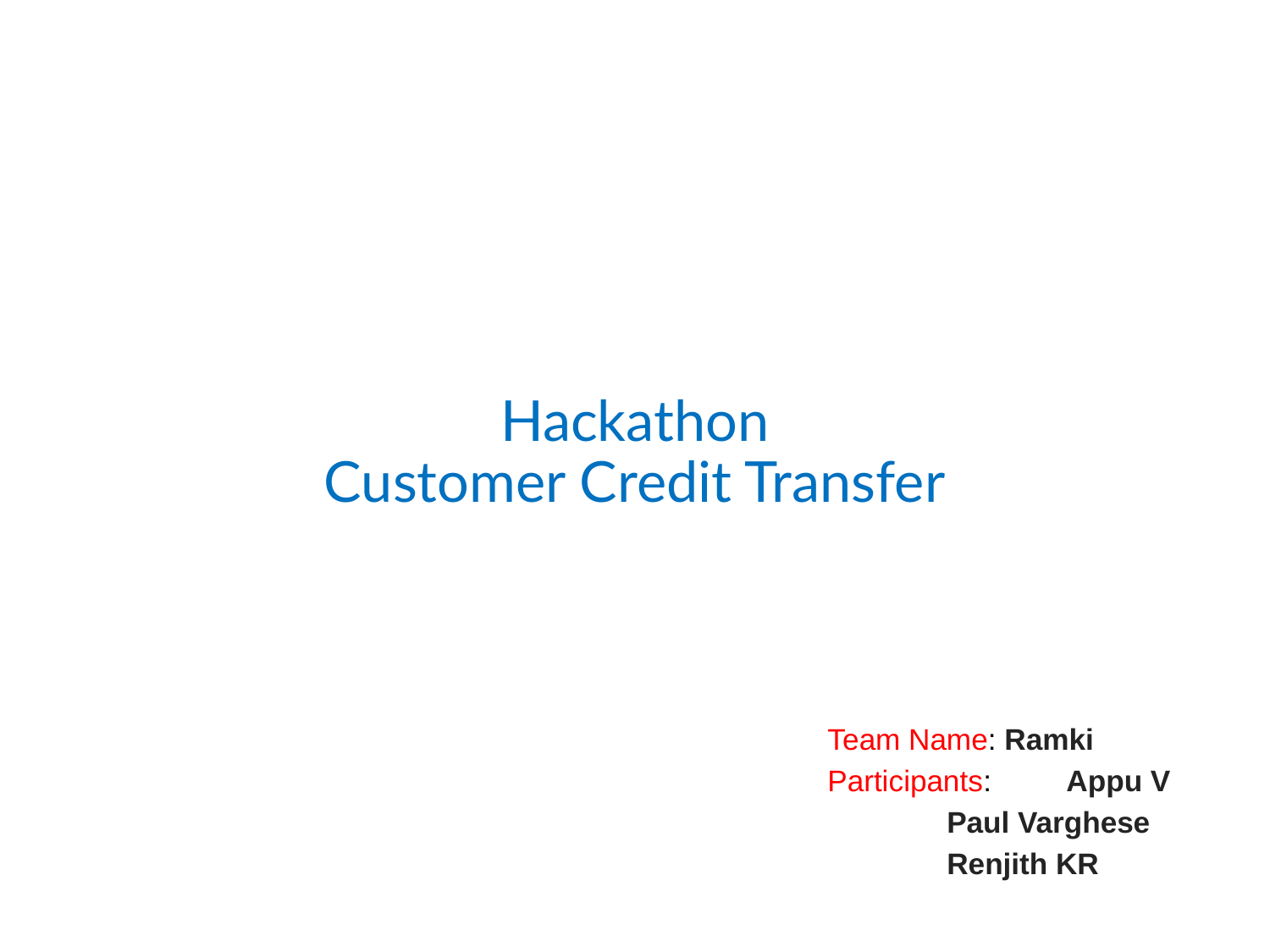

Hackathon
Customer Credit Transfer
Team Name: Ramki
Participants:	Appu V
			Paul Varghese
			Renjith KR